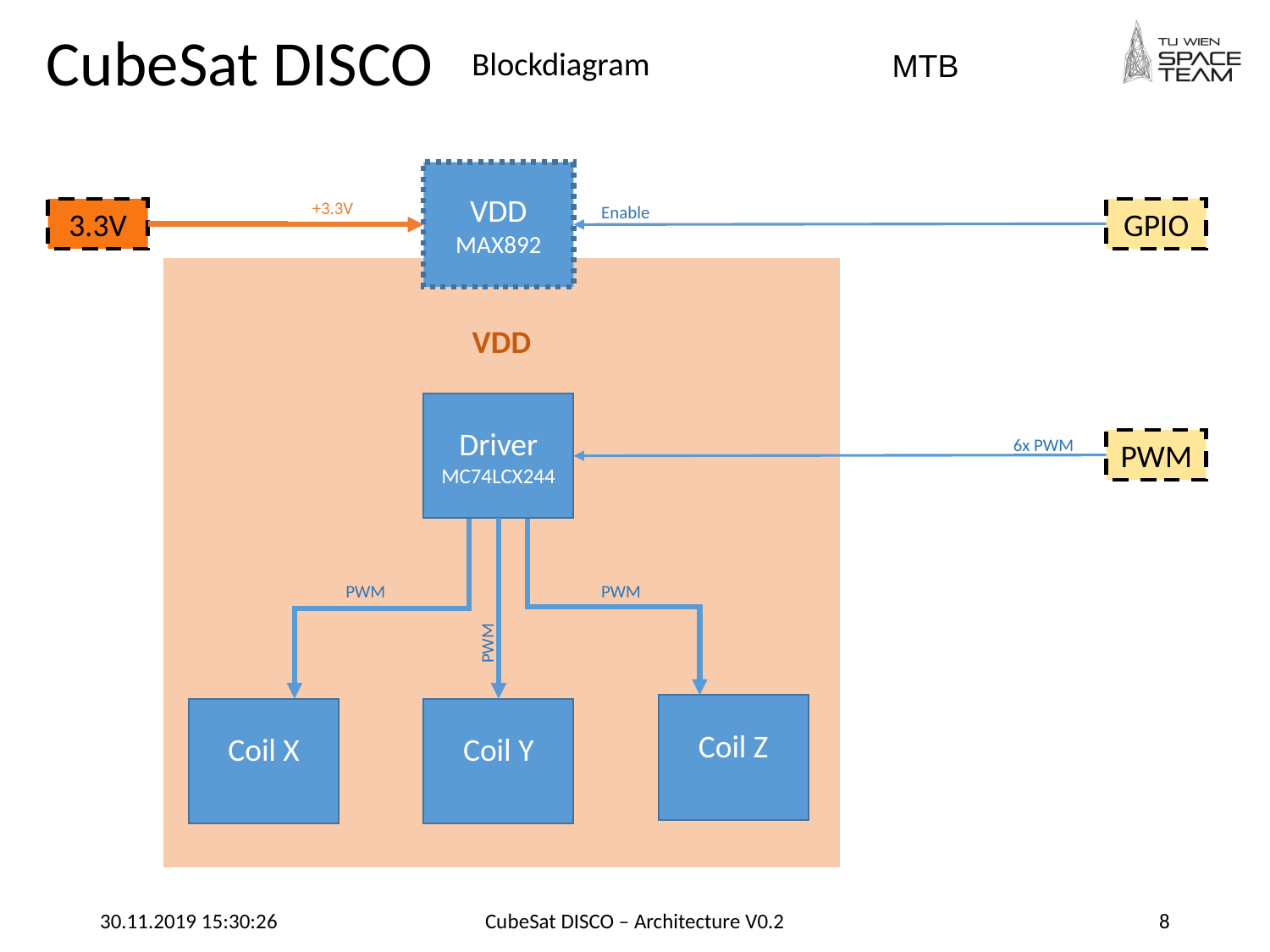

# Blockdiagram
MTB
VDD
MAX892
+3.3V
Enable
3.3V
GPIO

VDD
Driver
MC74LCX244
6x PWM
PWM
PWM
PWM
PWM
Coil Z
Coil X
Coil Y

30.11.2019 15:30:26

CubeSat DISCO – Architecture V0.2

8